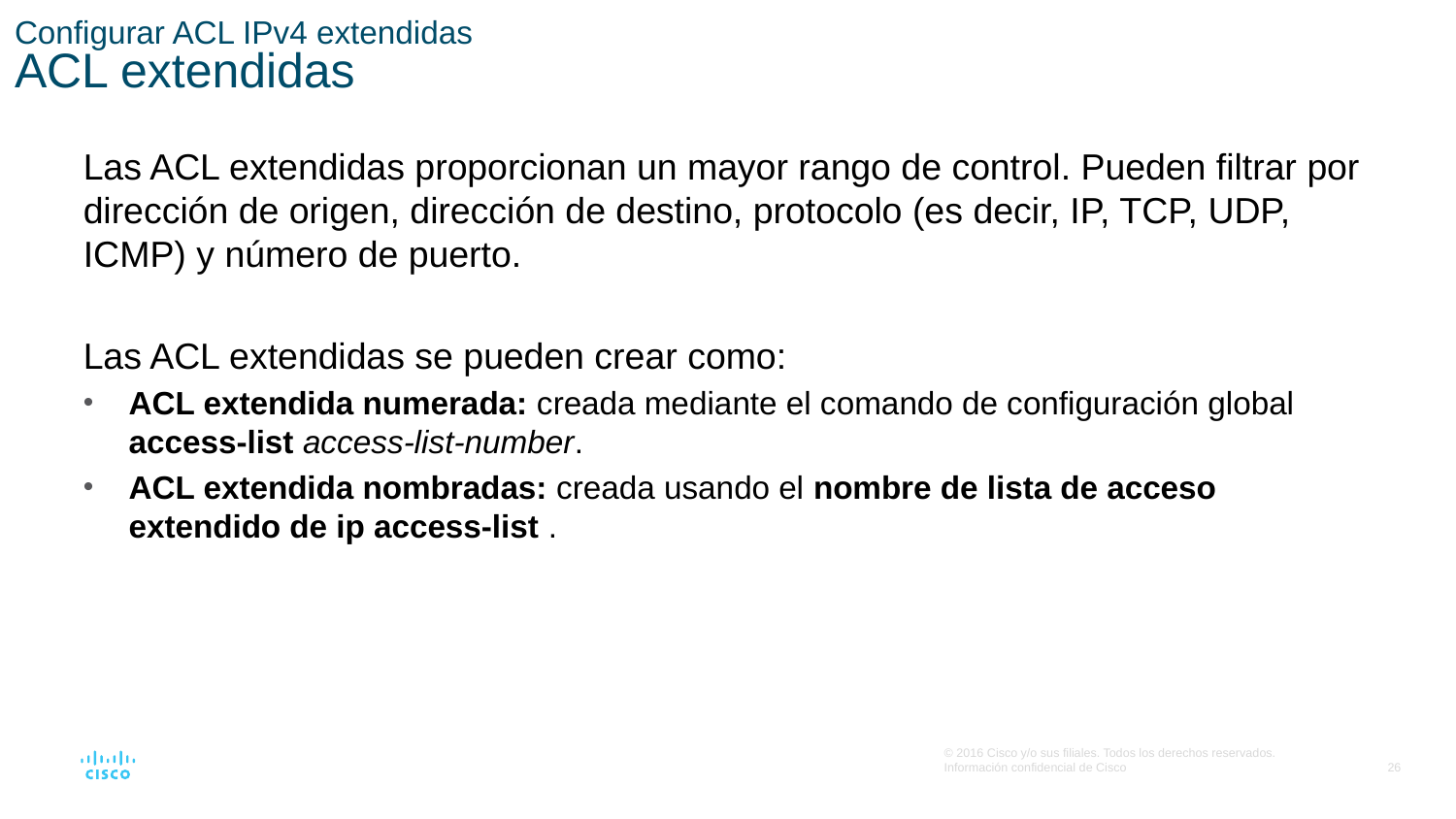

# Configurar ACL IPv4 extendidas ACL extendidas
Las ACL extendidas proporcionan un mayor rango de control. Pueden filtrar por dirección de origen, dirección de destino, protocolo (es decir, IP, TCP, UDP, ICMP) y número de puerto.

Las ACL extendidas se pueden crear como:
ACL extendida numerada: creada mediante el comando de configuración global access-list access-list-number.
ACL extendida nombradas: creada usando el nombre de lista de acceso extendido de ip access-list .